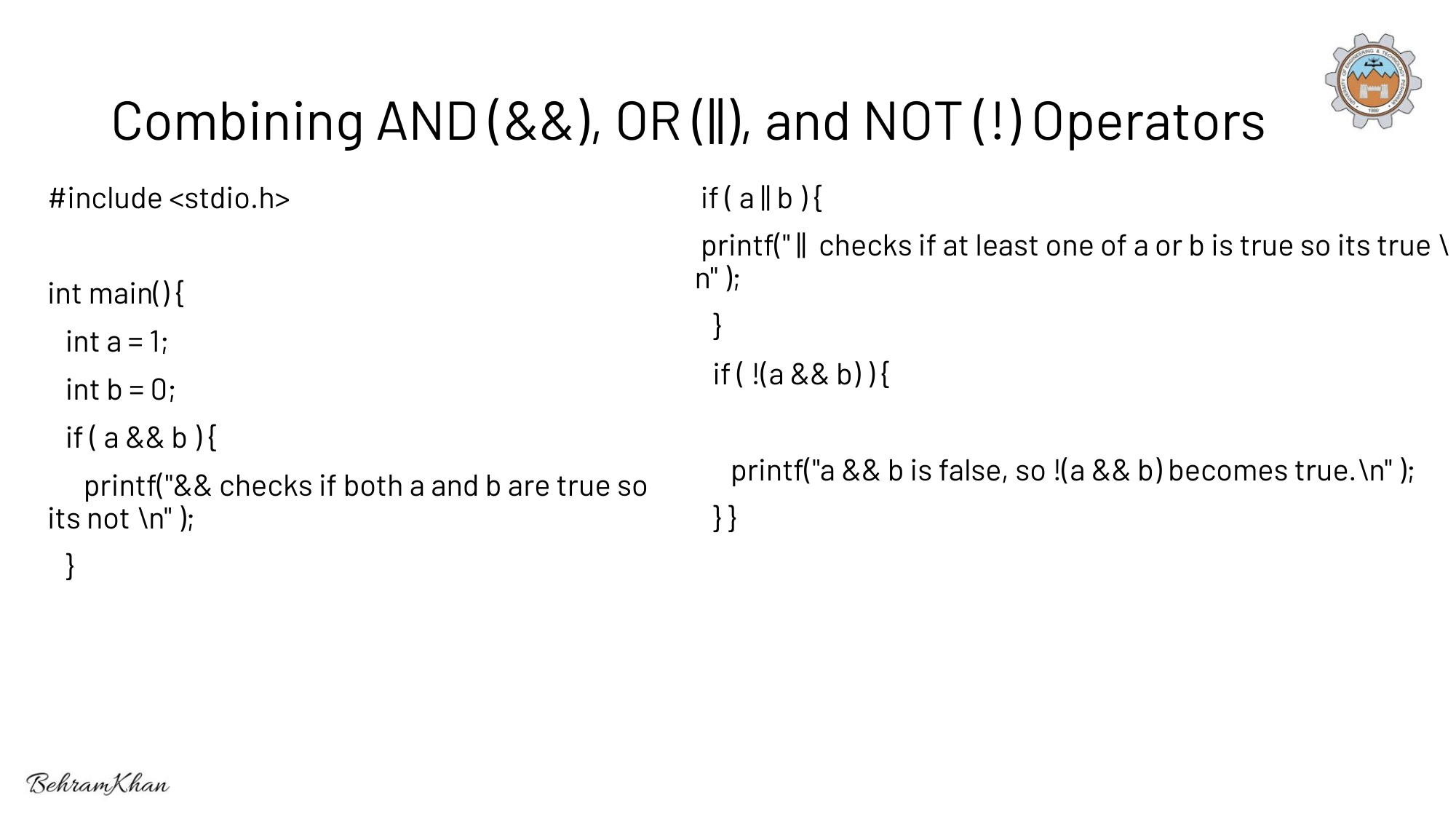

# Combining AND (&&), OR (||), and NOT (!) Operators
#include <stdio.h>

int main() {
   int a = 1;
   int b = 0;
   if ( a && b ) {
      printf("&& checks if both a and b are true so its not \n" );
   }

 if ( a || b ) {
 printf(" ||  checks if at least one of a or b is true so its true \n" );
   }
   if ( !(a && b) ) {

      printf("a && b is false, so !(a && b) becomes true.\n" );
   } }